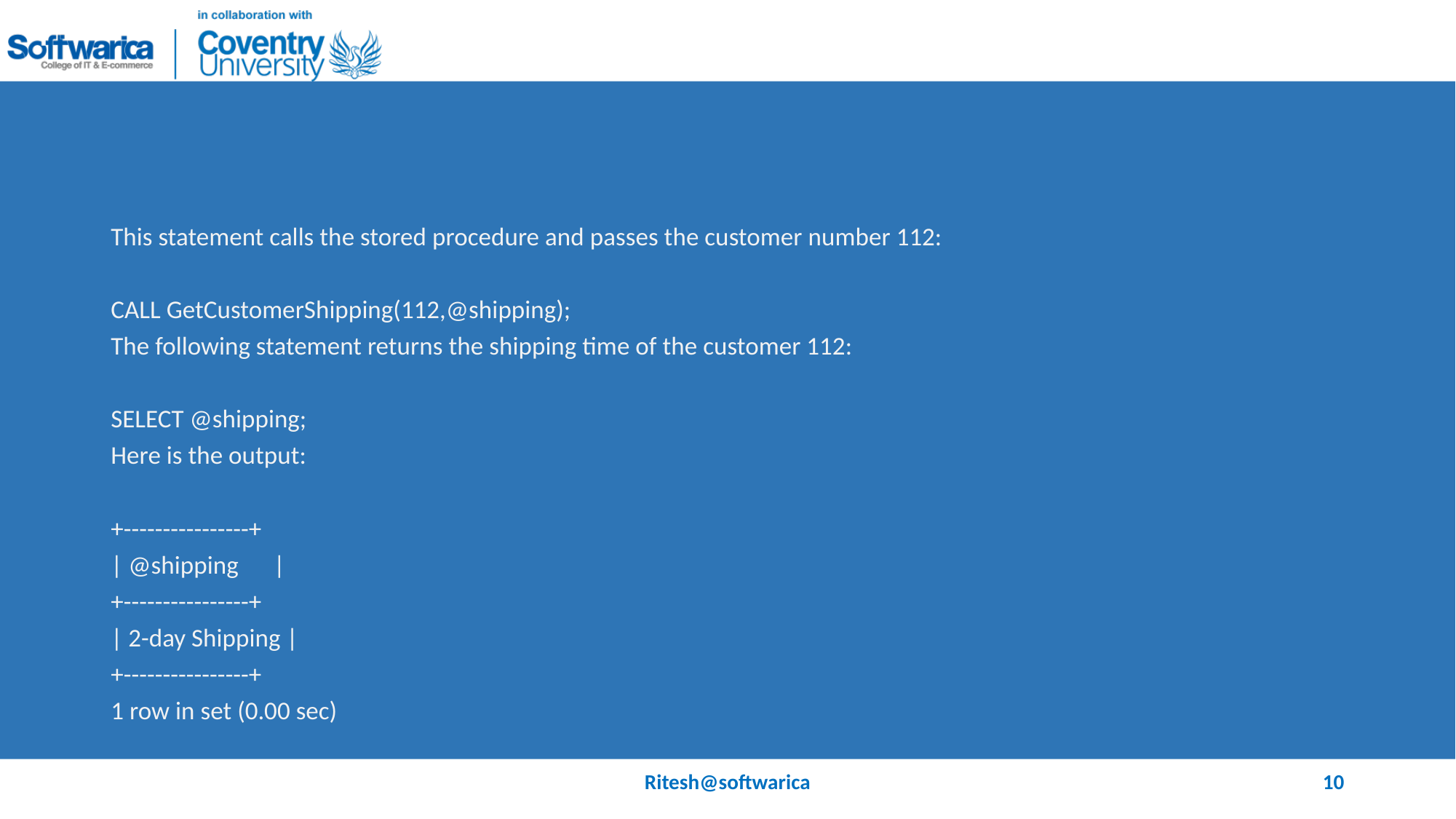

#
This statement calls the stored procedure and passes the customer number 112:

CALL GetCustomerShipping(112,@shipping);
The following statement returns the shipping time of the customer 112:

SELECT @shipping;
Here is the output:

+----------------+
| @shipping      |
+----------------+
| 2-day Shipping |
+----------------+
1 row in set (0.00 sec)
Ritesh@softwarica
10